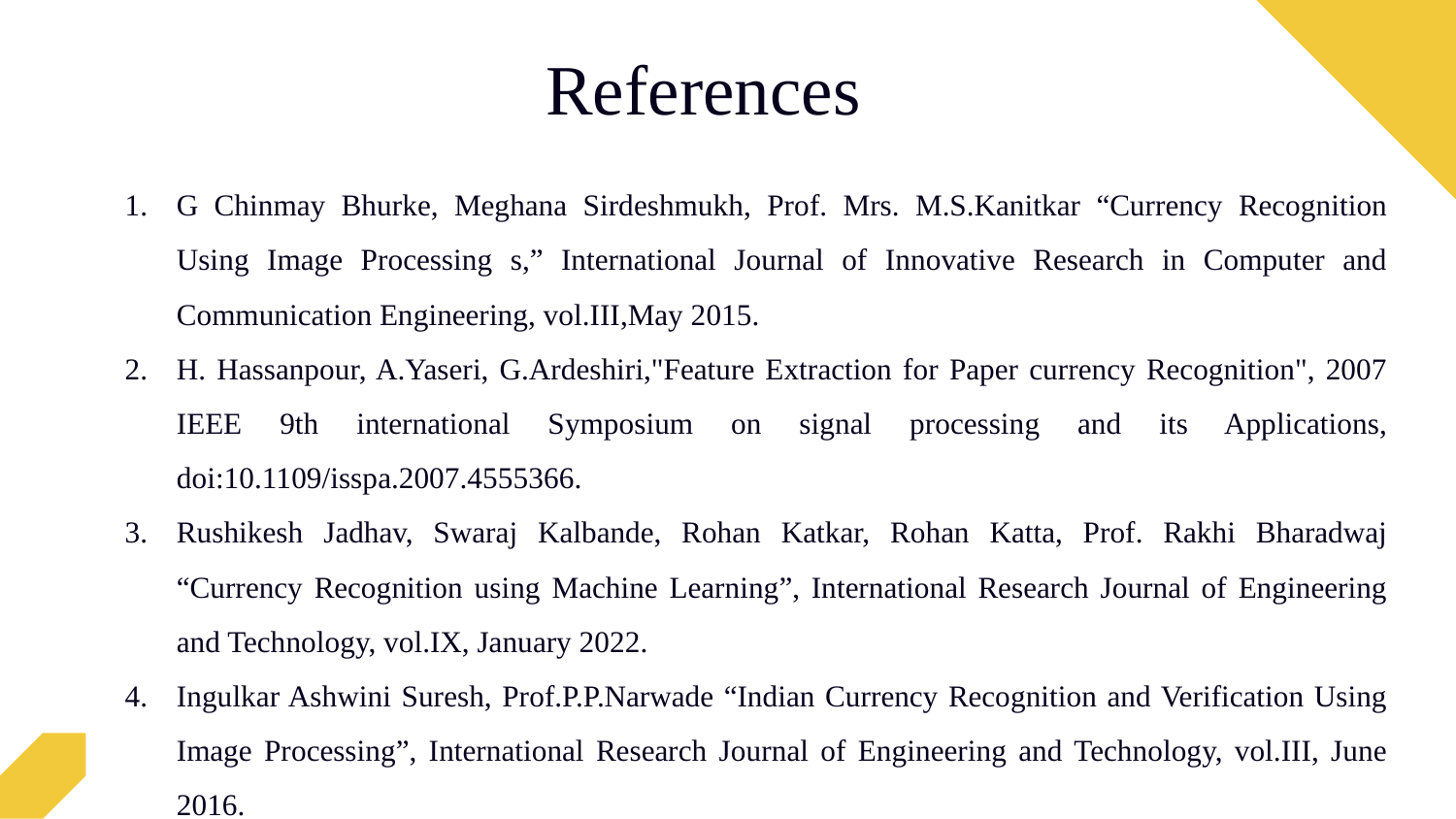

References
G Chinmay Bhurke, Meghana Sirdeshmukh, Prof. Mrs. M.S.Kanitkar “Currency Recognition Using Image Processing s,” International Journal of Innovative Research in Computer and Communication Engineering, vol.III,May 2015.
H. Hassanpour, A.Yaseri, G.Ardeshiri,"Feature Extraction for Paper currency Recognition", 2007 IEEE 9th international Symposium on signal processing and its Applications, doi:10.1109/isspa.2007.4555366.
Rushikesh Jadhav, Swaraj Kalbande, Rohan Katkar, Rohan Katta, Prof. Rakhi Bharadwaj “Currency Recognition using Machine Learning”, International Research Journal of Engineering and Technology, vol.IX, January 2022.
Ingulkar Ashwini Suresh, Prof.P.P.Narwade “Indian Currency Recognition and Verification Using Image Processing”, International Research Journal of Engineering and Technology, vol.III, June 2016.